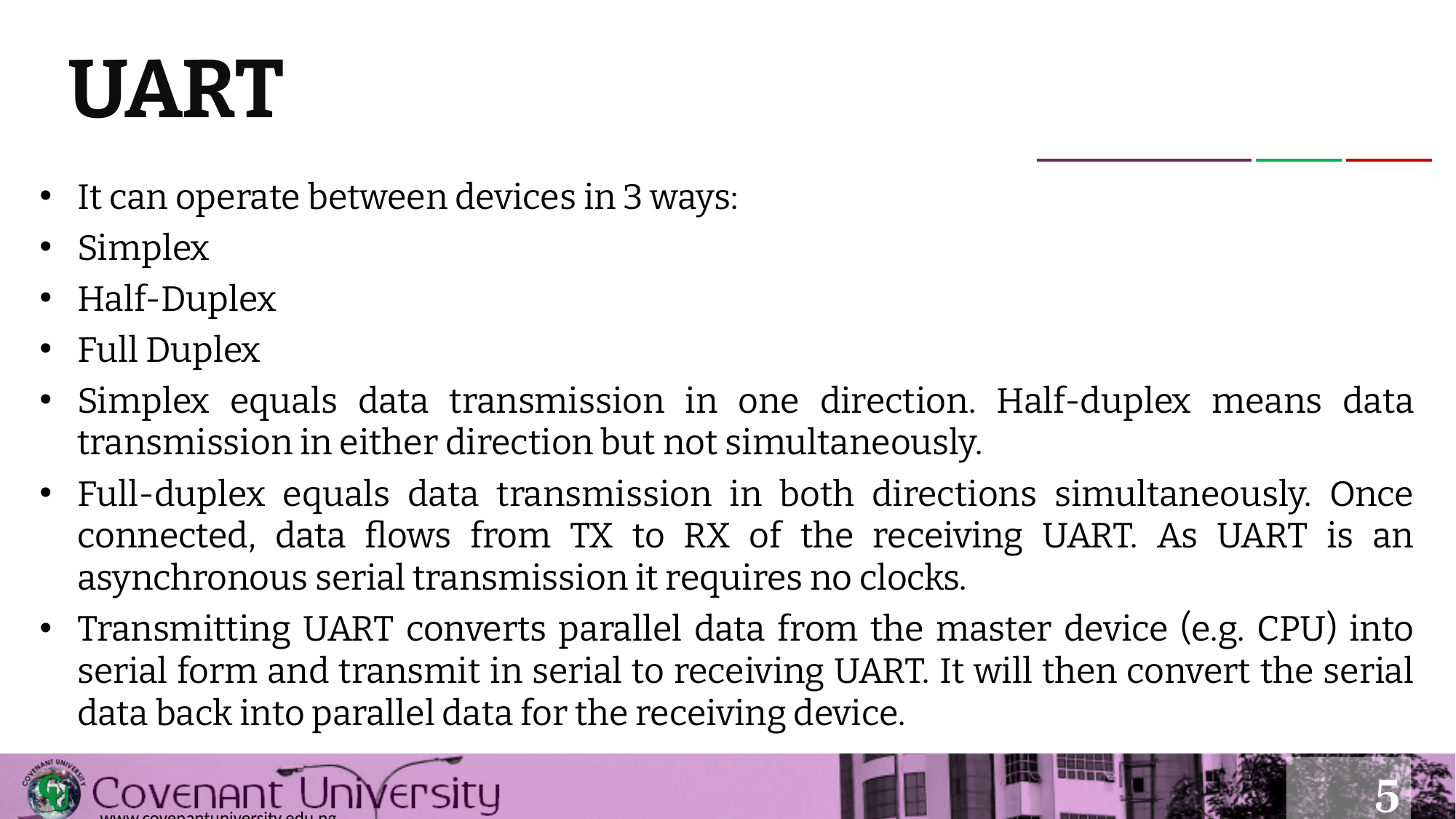

# UART
It can operate between devices in 3 ways:
Simplex
Half-Duplex
Full Duplex
Simplex equals data transmission in one direction. Half-duplex means data transmission in either direction but not simultaneously.
Full-duplex equals data transmission in both directions simultaneously. Once connected, data flows from TX to RX of the receiving UART. As UART is an asynchronous serial transmission it requires no clocks.
Transmitting UART converts parallel data from the master device (e.g. CPU) into serial form and transmit in serial to receiving UART. It will then convert the serial data back into parallel data for the receiving device.